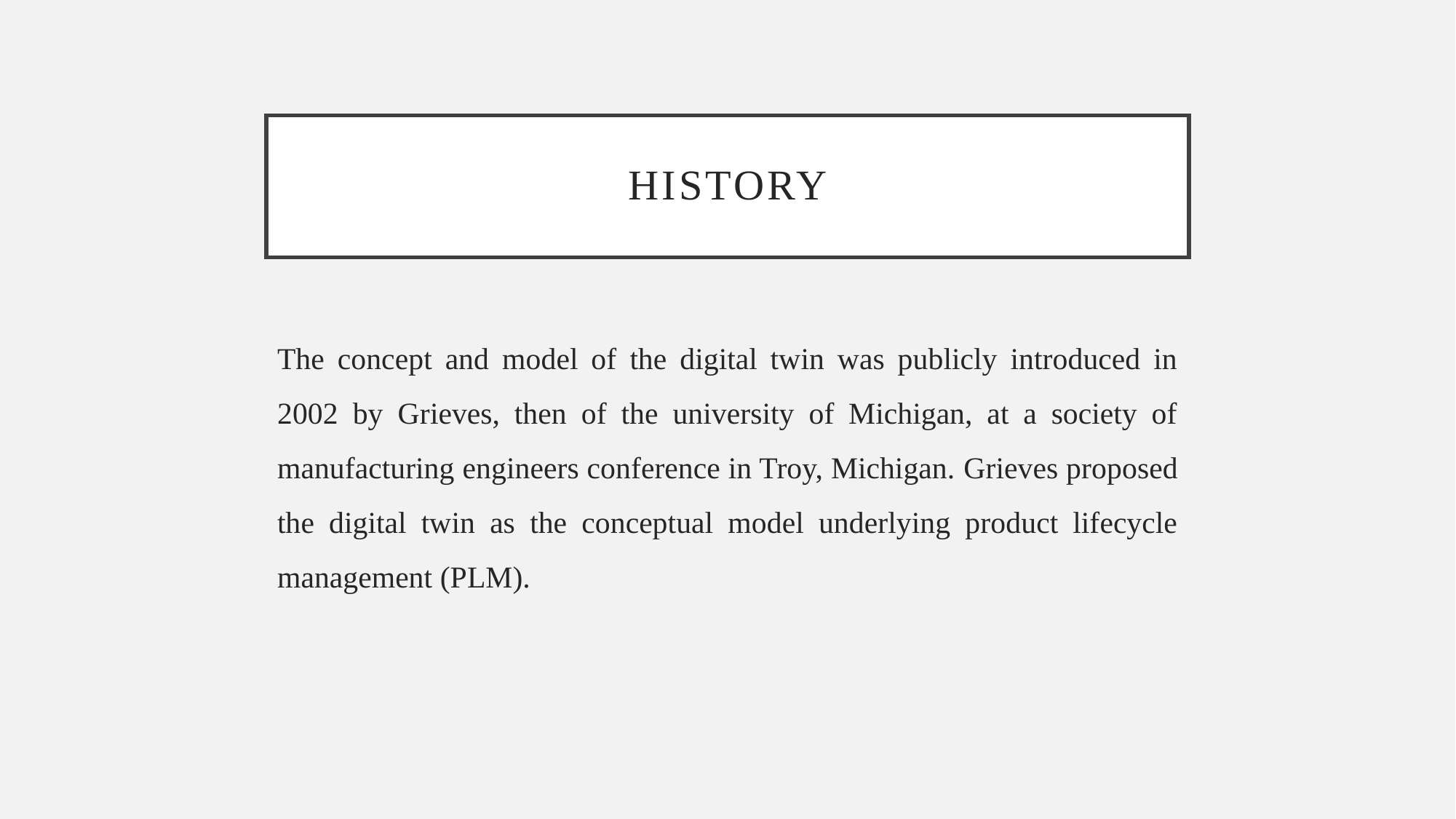

# HISTORY
The concept and model of the digital twin was publicly introduced in 2002 by Grieves, then of the university of Michigan, at a society of manufacturing engineers conference in Troy, Michigan. Grieves proposed the digital twin as the conceptual model underlying product lifecycle management (PLM).